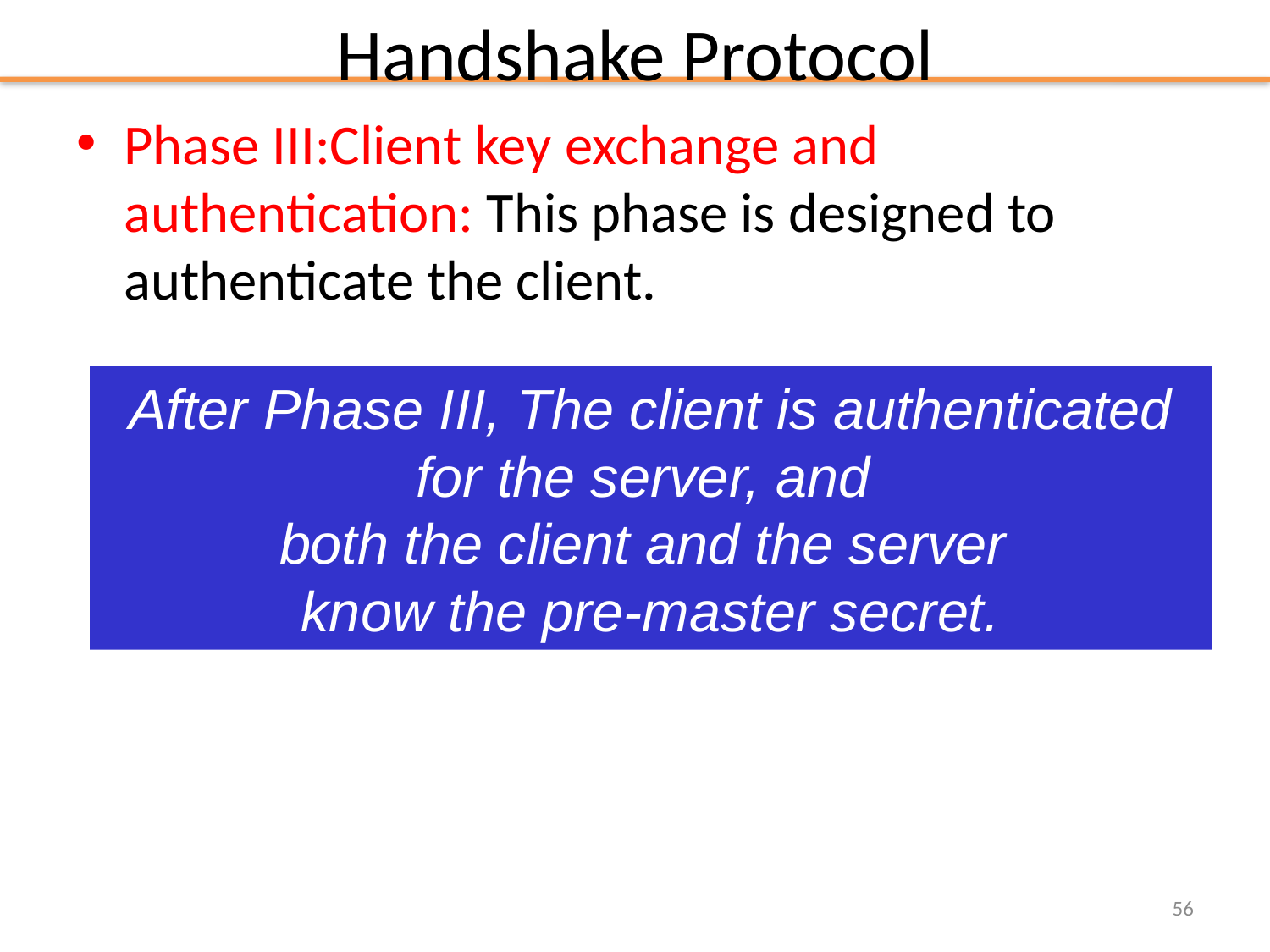

# Handshake Protocol
Phase III:Client key exchange and authentication: This phase is designed to authenticate the client.

After Phase III, The client is authenticated for the server, and
both the client and the server
know the pre-master secret.
56